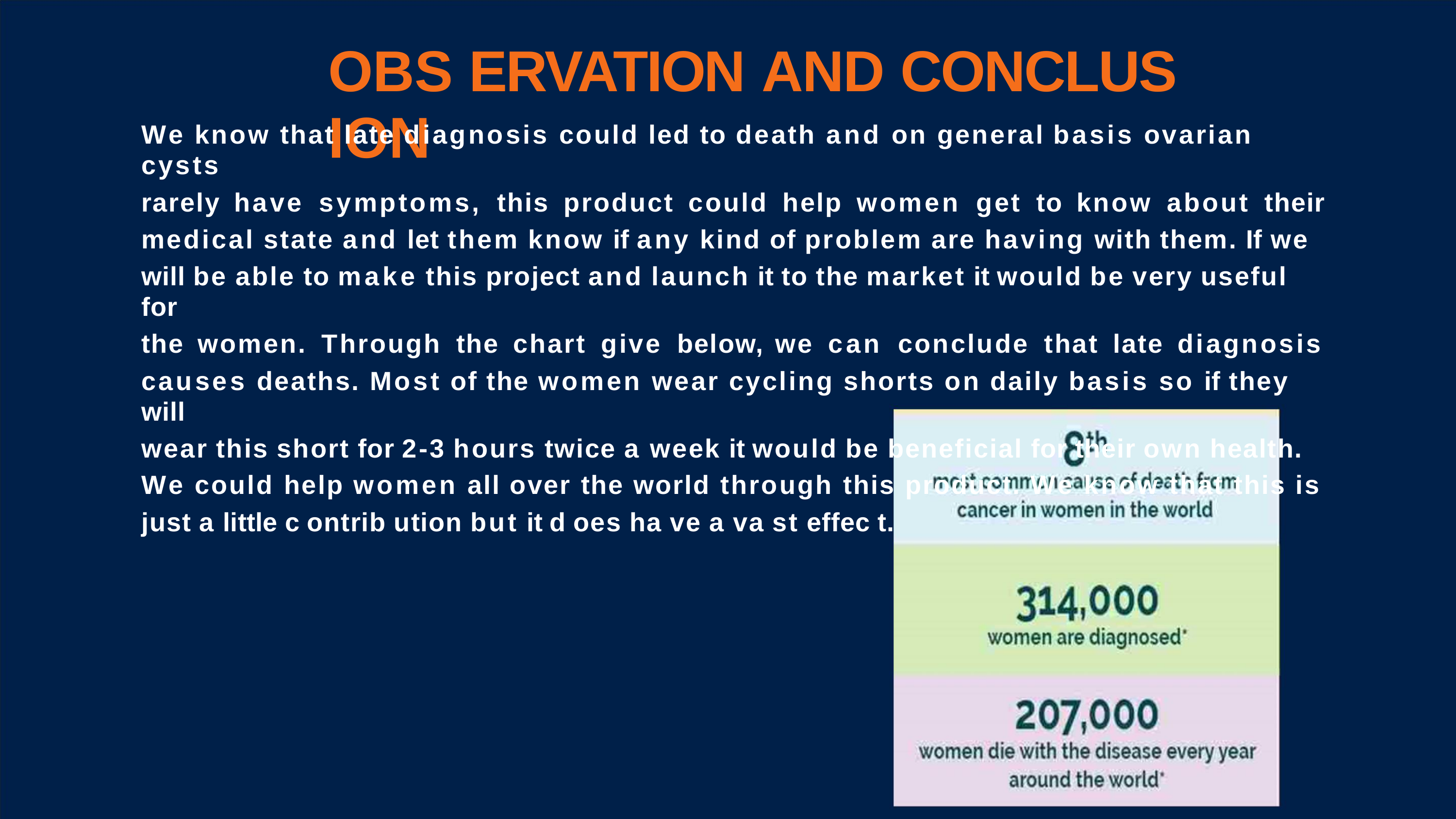

OBS ERVATION AND CONCLUS ION
We know that late diagnosis could led to death and on general basis ovarian cysts
rarely have symptoms, this product could help women get to know about their
medical state and let them know if any kind of problem are having with them. If we
will be able to make this project and launch it to the market it would be very useful for
the women. Through the chart give below, we can conclude that late diagnosis
causes deaths. Most of the women wear cycling shorts on daily basis so if they will
wear this short for 2-3 hours twice a week it would be beneficial for their own health.
We could help women all over the world through this product. We know that this is
just a little c ontrib ution but it d oes ha ve a va st effec t.